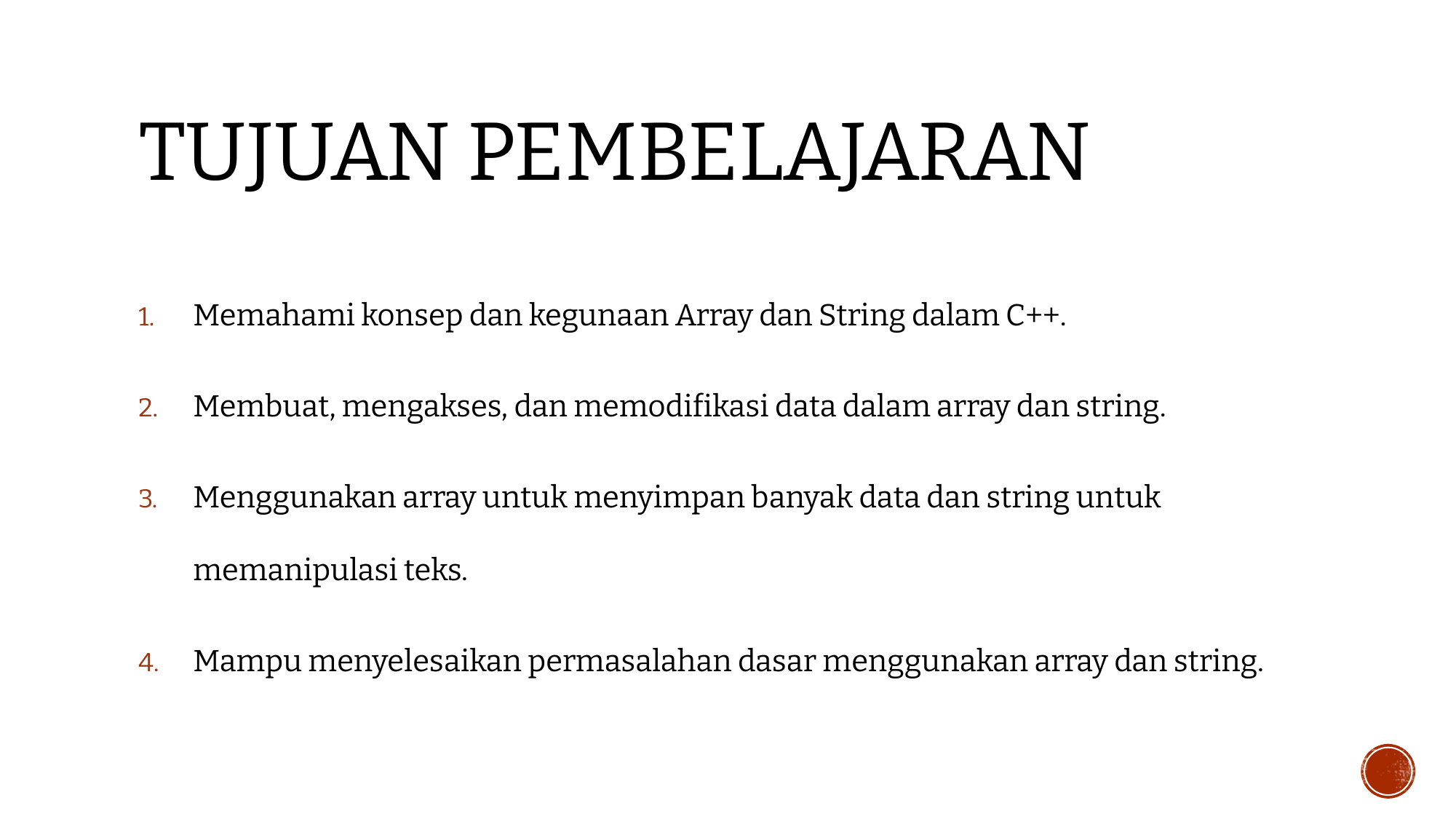

# Tujuan pembelajaran
Memahami konsep dan kegunaan Array dan String dalam C++.
Membuat, mengakses, dan memodifikasi data dalam array dan string.
Menggunakan array untuk menyimpan banyak data dan string untuk memanipulasi teks.
Mampu menyelesaikan permasalahan dasar menggunakan array dan string.